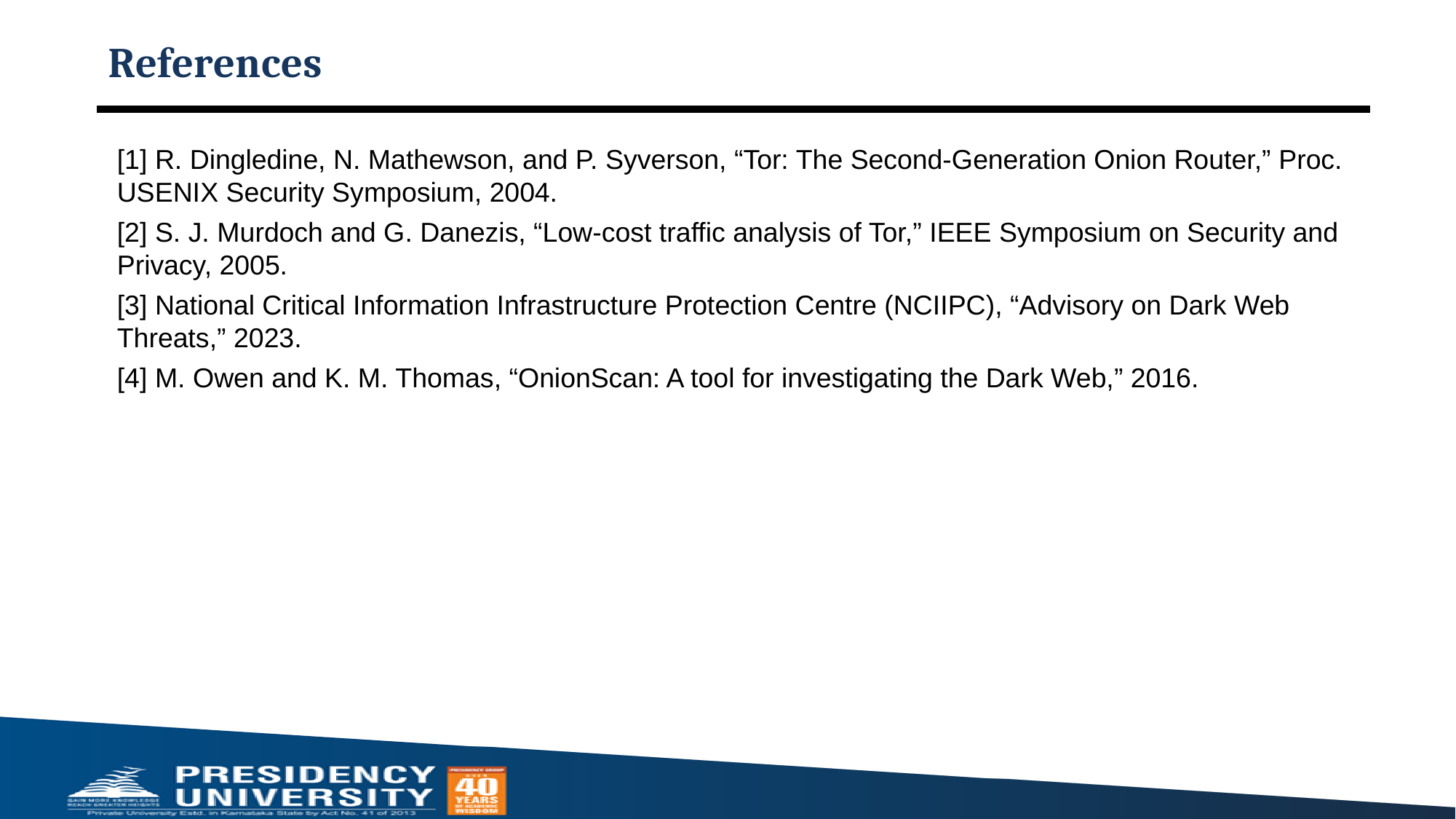

# References
[1] R. Dingledine, N. Mathewson, and P. Syverson, “Tor: The Second-Generation Onion Router,” Proc. USENIX Security Symposium, 2004.
[2] S. J. Murdoch and G. Danezis, “Low-cost traffic analysis of Tor,” IEEE Symposium on Security and Privacy, 2005.
[3] National Critical Information Infrastructure Protection Centre (NCIIPC), “Advisory on Dark Web Threats,” 2023.
[4] M. Owen and K. M. Thomas, “OnionScan: A tool for investigating the Dark Web,” 2016.